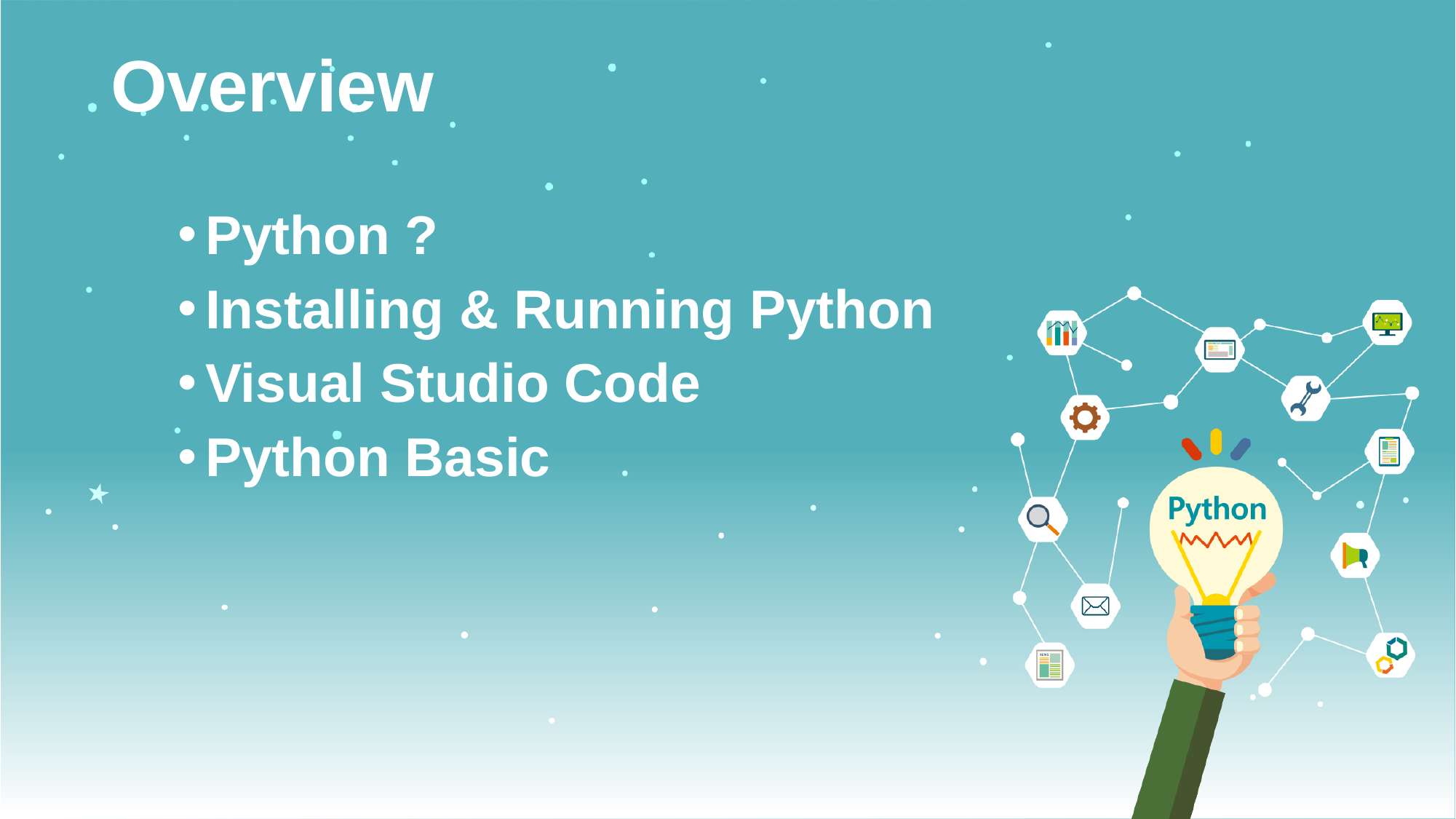

Overview
Python ?
Installing & Running Python
Visual Studio Code
Python Basic